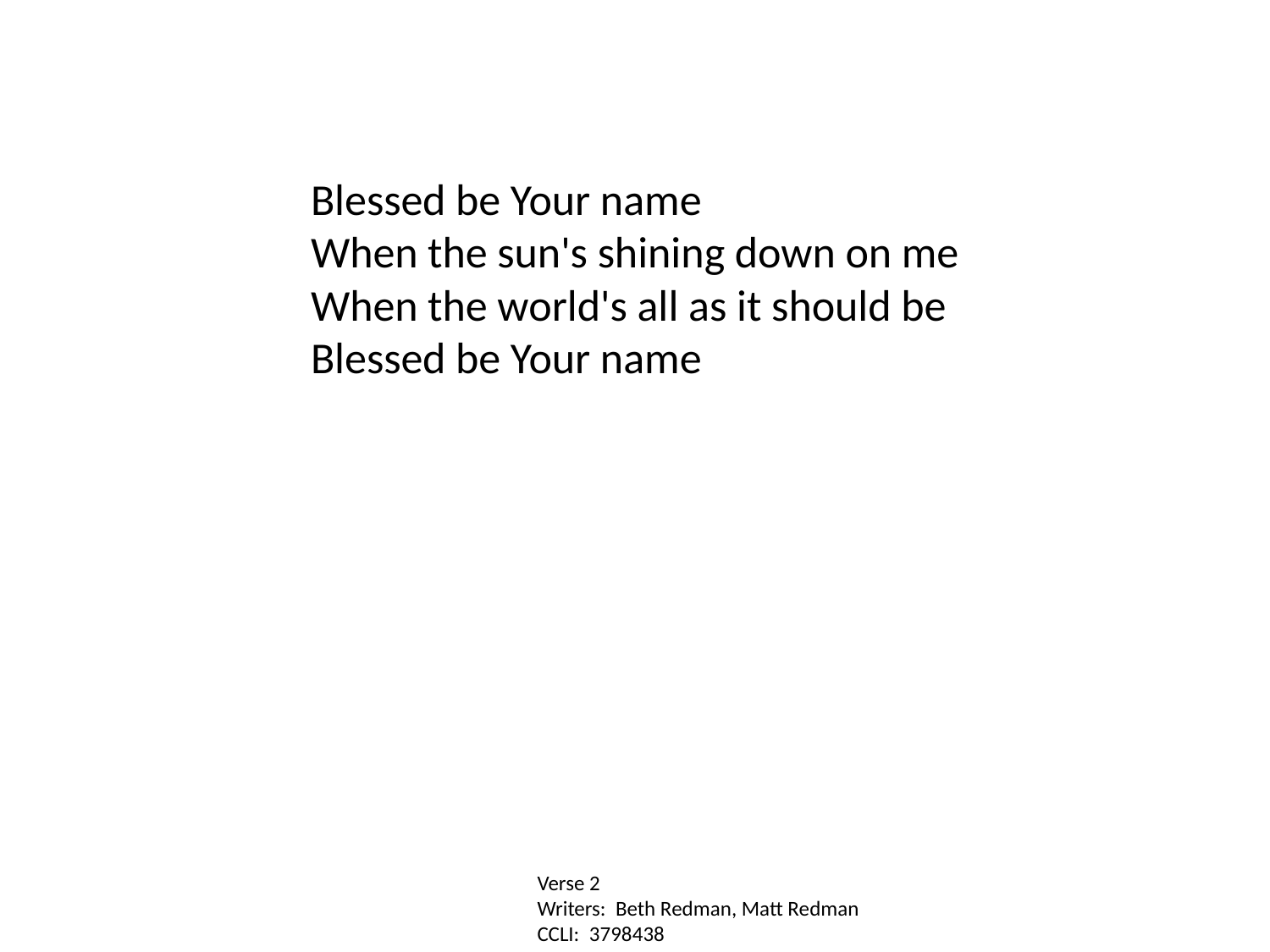

Blessed be Your name
When the sun's shining down on me
When the world's all as it should be
Blessed be Your name

Verse 2
Writers:  Beth Redman, Matt Redman
CCLI:  3798438